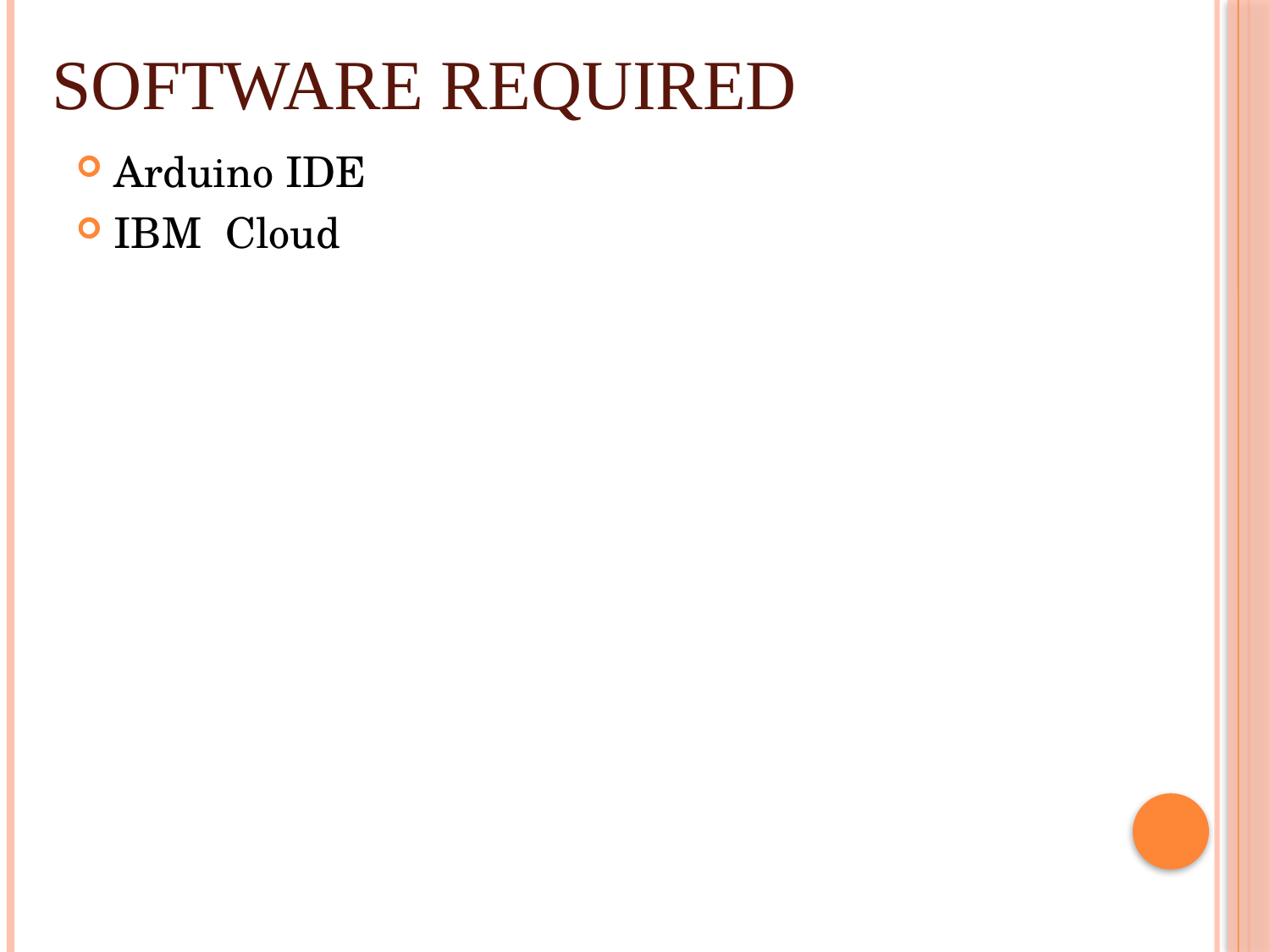

# Software Required
Arduino IDE
IBM  Cloud